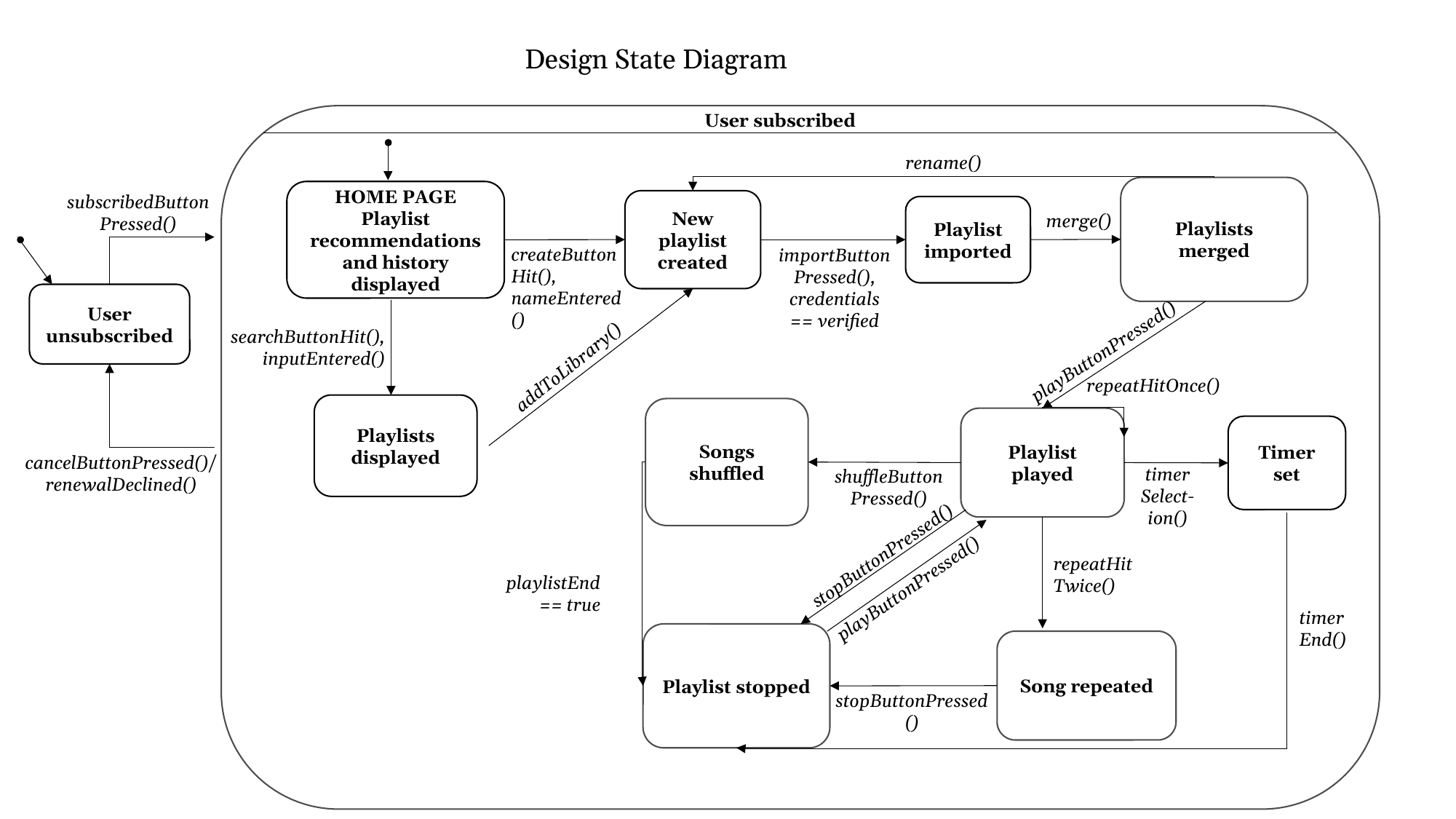

Design State Diagram
User subscribed

rename()
Playlists merged
HOME PAGE
Playlist recommendations and history displayed
subscribedButtonPressed()
New playlist created
Playlist imported
merge()

createButtonHit(), nameEntered()
importButtonPressed(), credentials == verified
User
unsubscribed
searchButtonHit(), inputEntered()
playButtonPressed()
addToLibrary()
repeatHitOnce()
Playlists displayed
Songs shuffled
Playlist played
Timer set
cancelButtonPressed()/
renewalDeclined()
timerSelect-ion()
shuffleButtonPressed()
stopButtonPressed()
playButtonPressed()
repeatHitTwice()
playlistEnd == true
timerEnd()
Playlist stopped
Song repeated
stopButtonPressed()